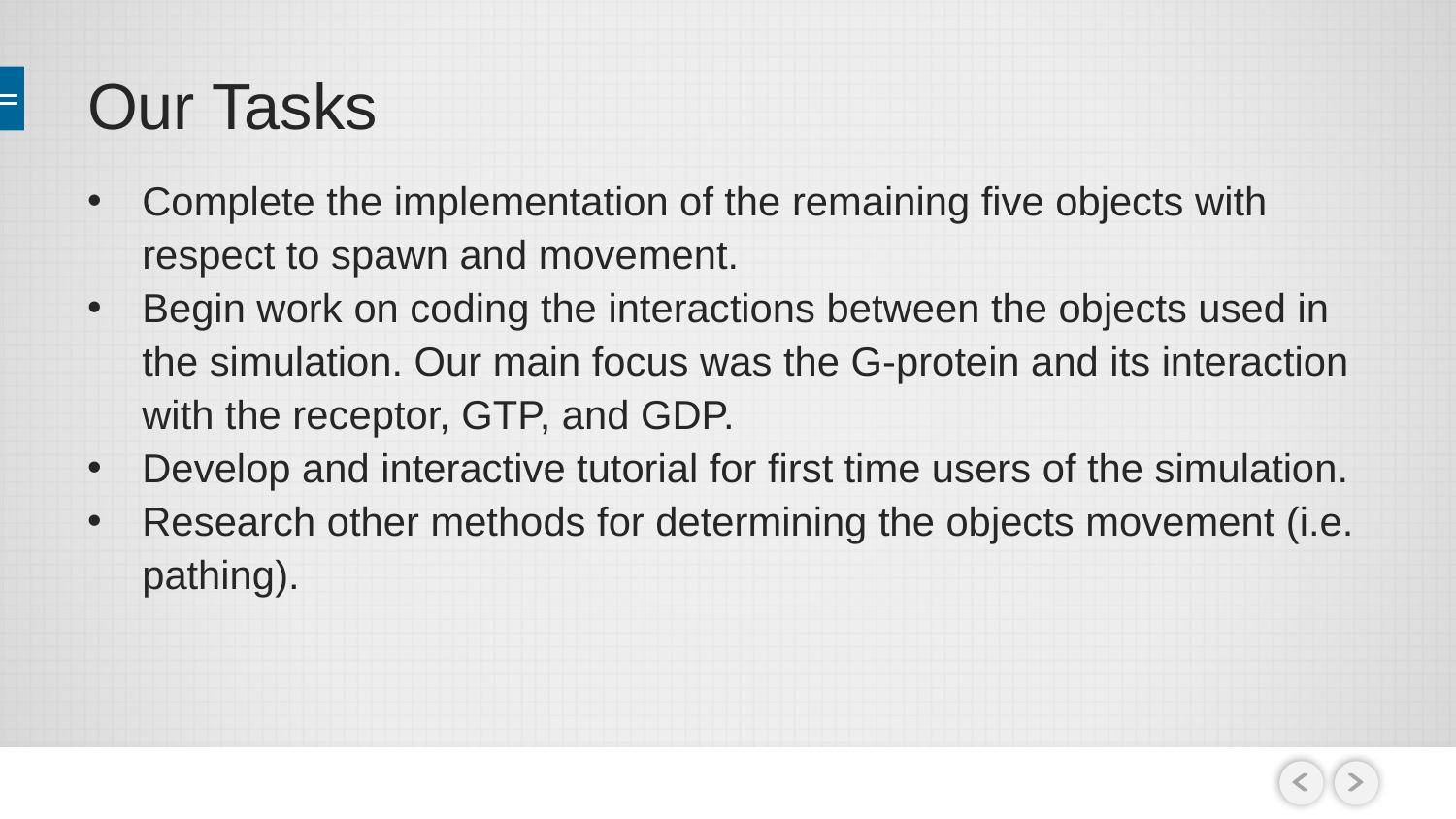

# Our Tasks
Complete the implementation of the remaining five objects with respect to spawn and movement.
Begin work on coding the interactions between the objects used in the simulation. Our main focus was the G-protein and its interaction with the receptor, GTP, and GDP.
Develop and interactive tutorial for first time users of the simulation.
Research other methods for determining the objects movement (i.e. pathing).